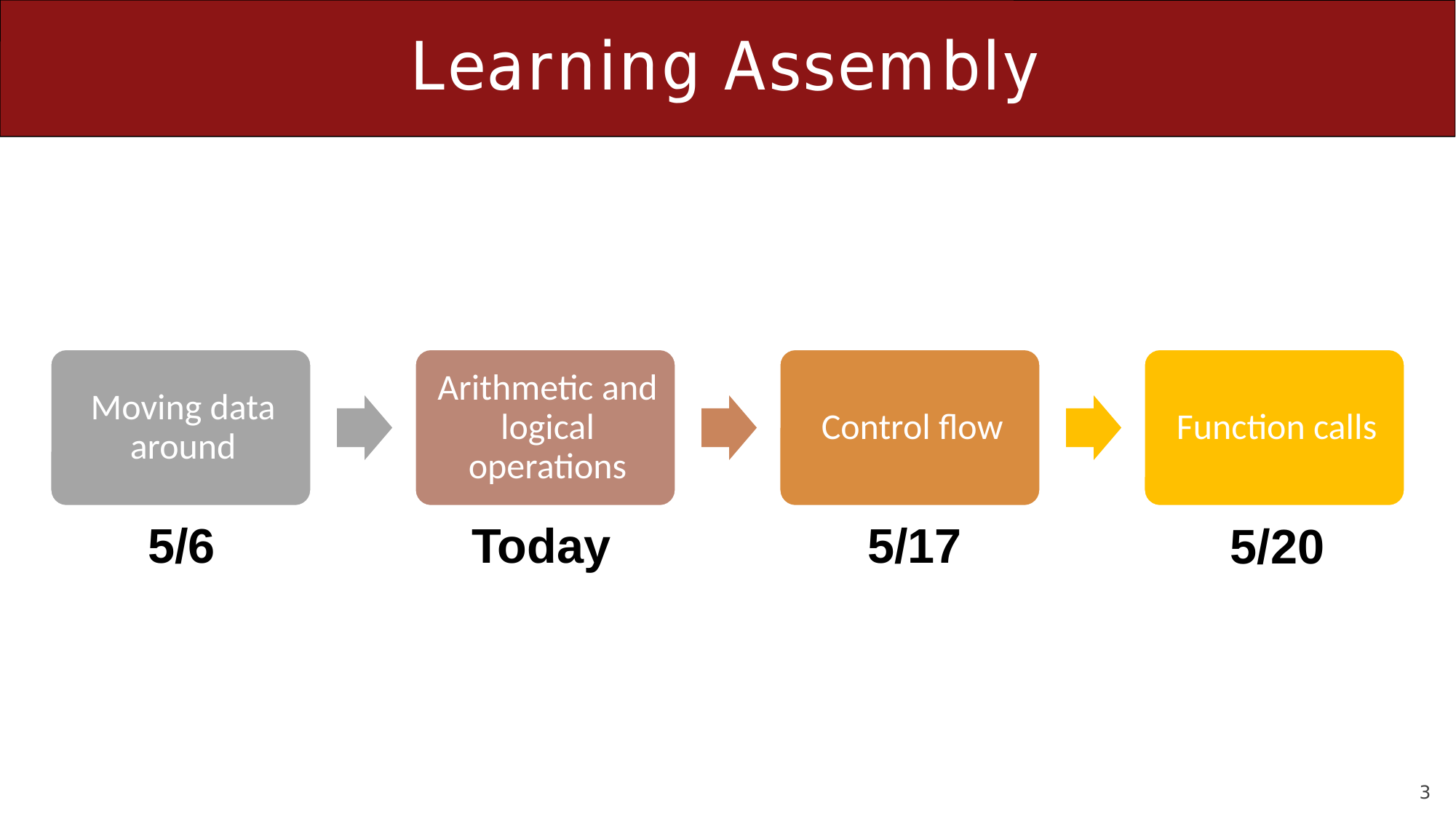

# Learning Assembly
Moving data around

Arithmetic and logical operations

Control flow

Function calls
Today
5/6
5/17
5/20